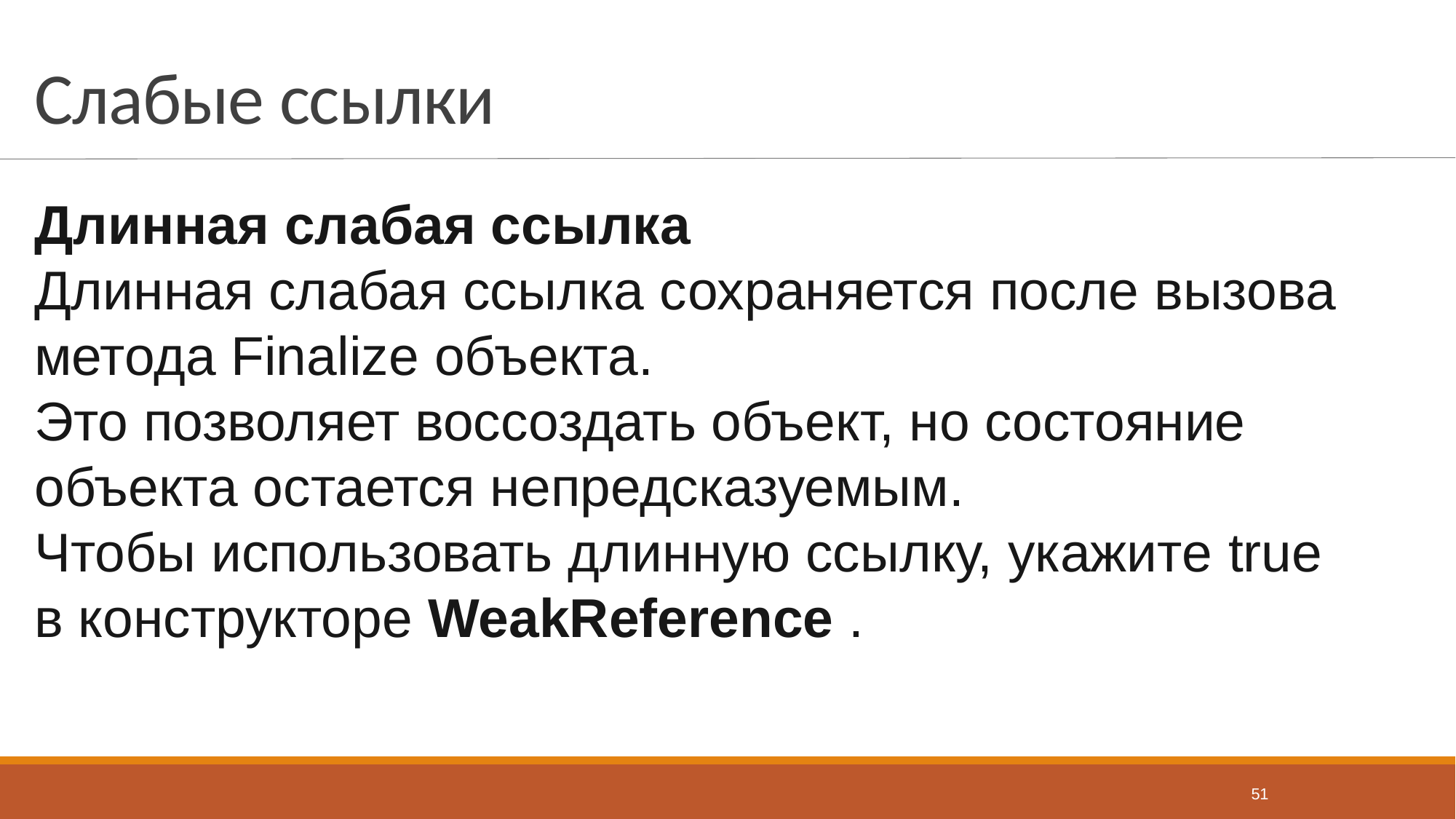

# Слабые ссылки
Длинная слабая ссылка
Длинная слабая ссылка сохраняется после вызова метода Finalize объекта.
Это позволяет воссоздать объект, но состояние объекта остается непредсказуемым.
Чтобы использовать длинную ссылку, укажите true в конструкторе WeakReference .
51